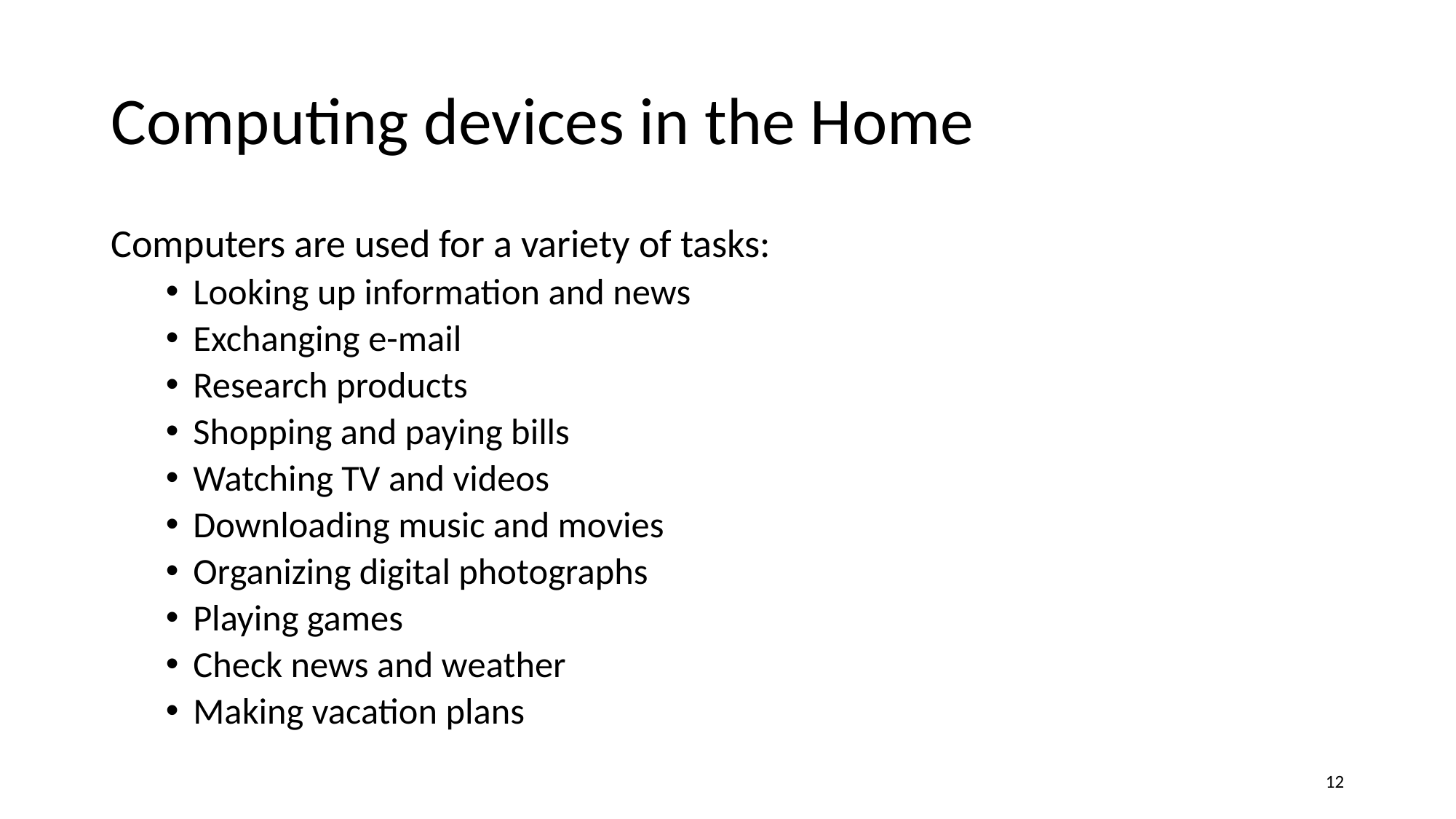

# Computing devices in the Home
Computers are used for a variety of tasks:
Looking up information and news
Exchanging e-mail
Research products
Shopping and paying bills
Watching TV and videos
Downloading music and movies
Organizing digital photographs
Playing games
Check news and weather
Making vacation plans
12